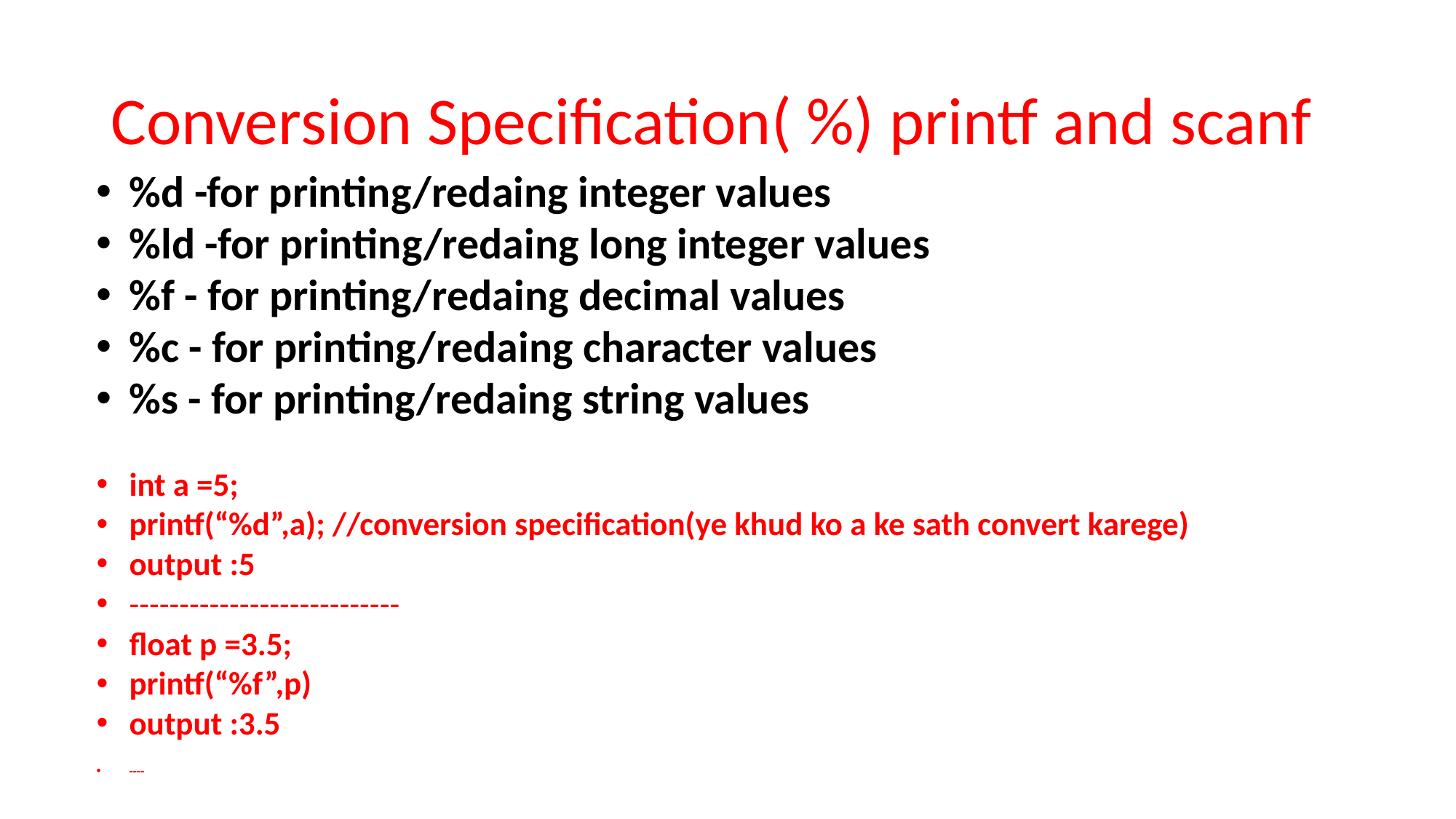

# Conversion Specification( %) printf and scanf
%d -for printing/redaing integer values
%ld -for printing/redaing long integer values
%f - for printing/redaing decimal values
%c - for printing/redaing character values
%s - for printing/redaing string values

int a =5;
printf(“%d”,a); //conversion specification(ye khud ko a ke sath convert karege)
output :5
---------------------------
float p =3.5;
printf(“%f”,p)
output :3.5

----